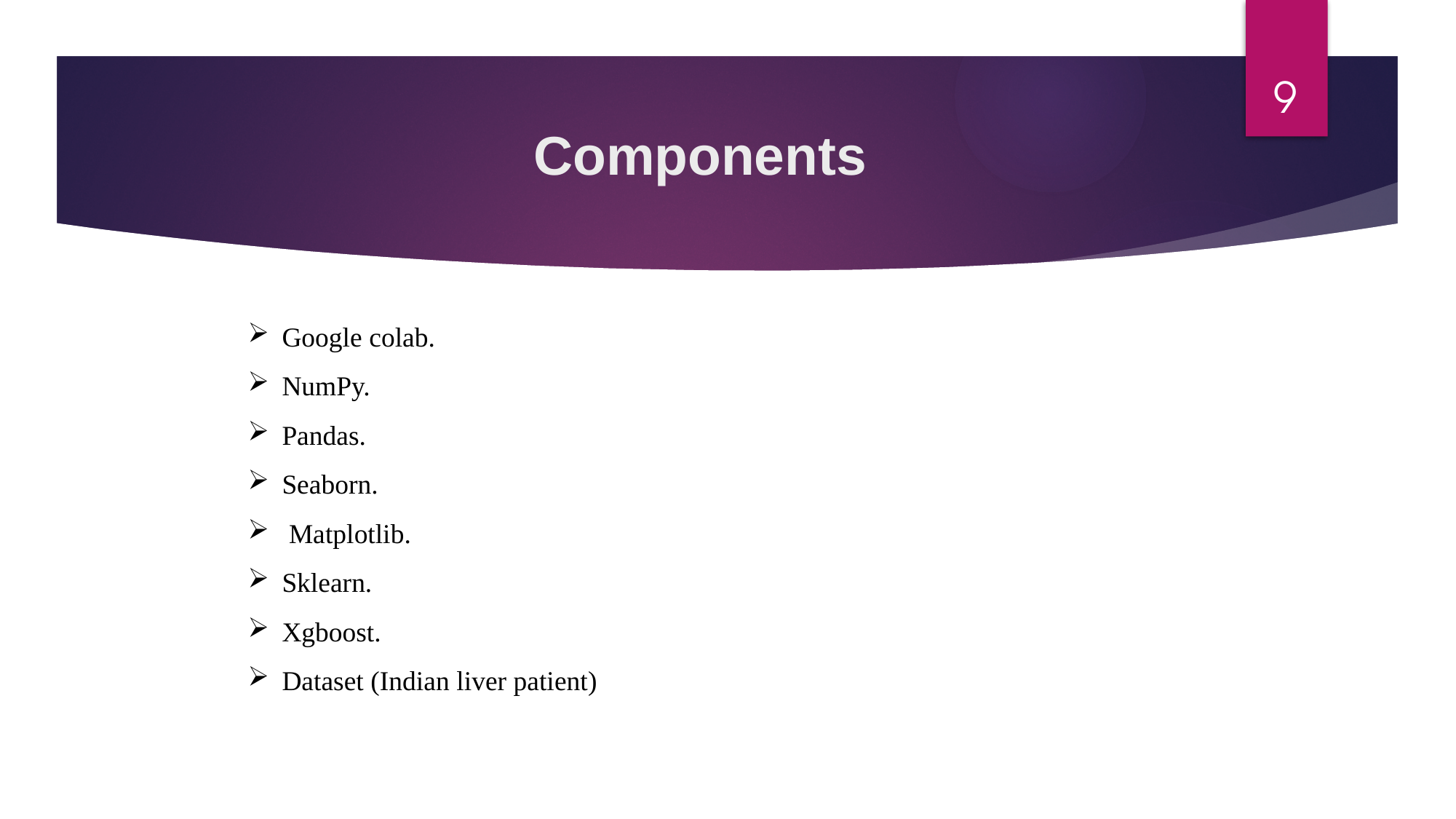

9
# Components
Google colab.
NumPy.
Pandas.
Seaborn.
 Matplotlib.
Sklearn.
Xgboost.
Dataset (Indian liver patient)